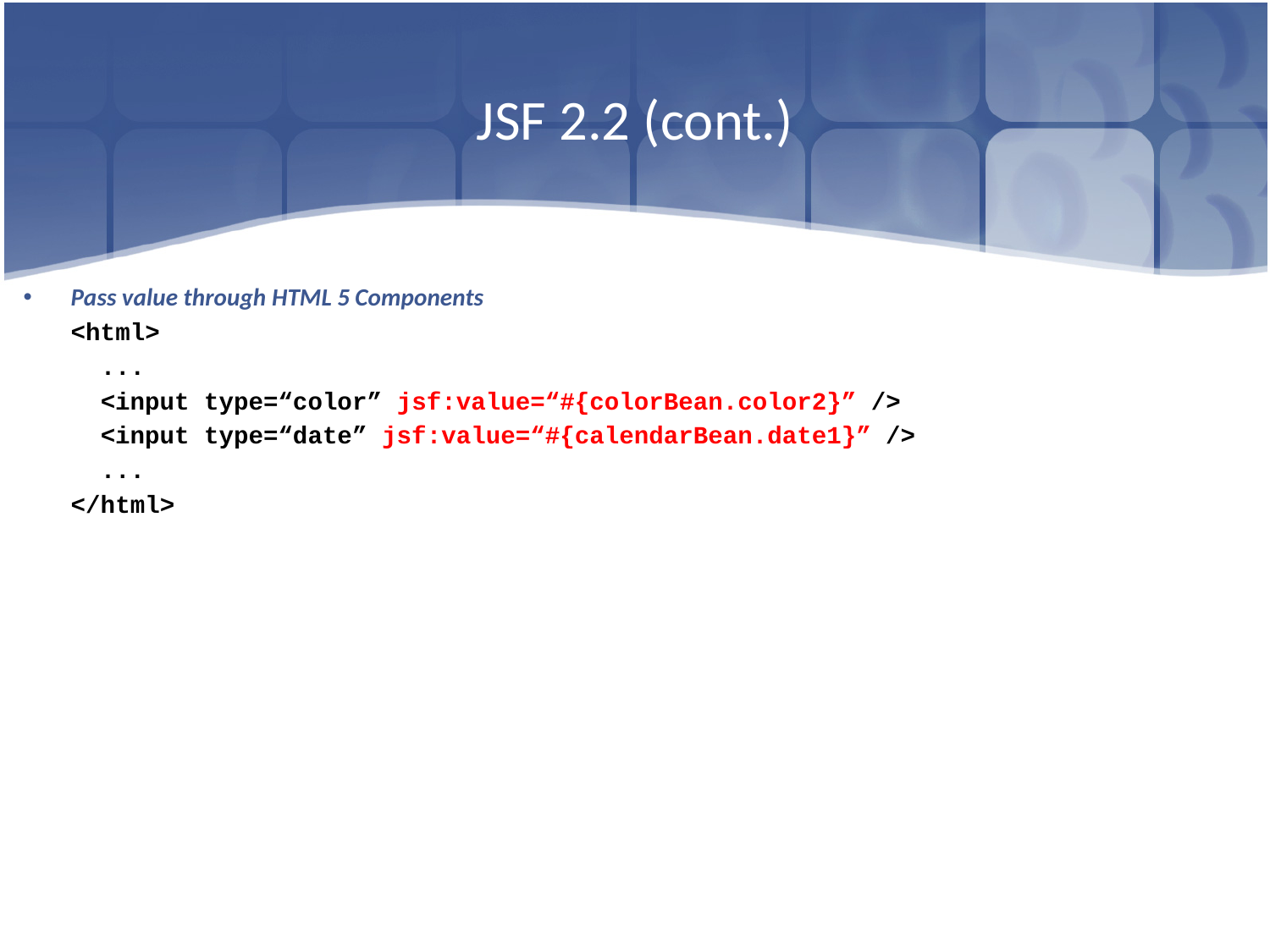

# JSF 2.2 (cont.)
Pass value through HTML 5 Components
	<html>
	  ...
	  <input type=“color” jsf:value=“#{colorBean.color2}” />
	  <input type=“date” jsf:value=“#{calendarBean.date1}” />
	  ...
	</html>